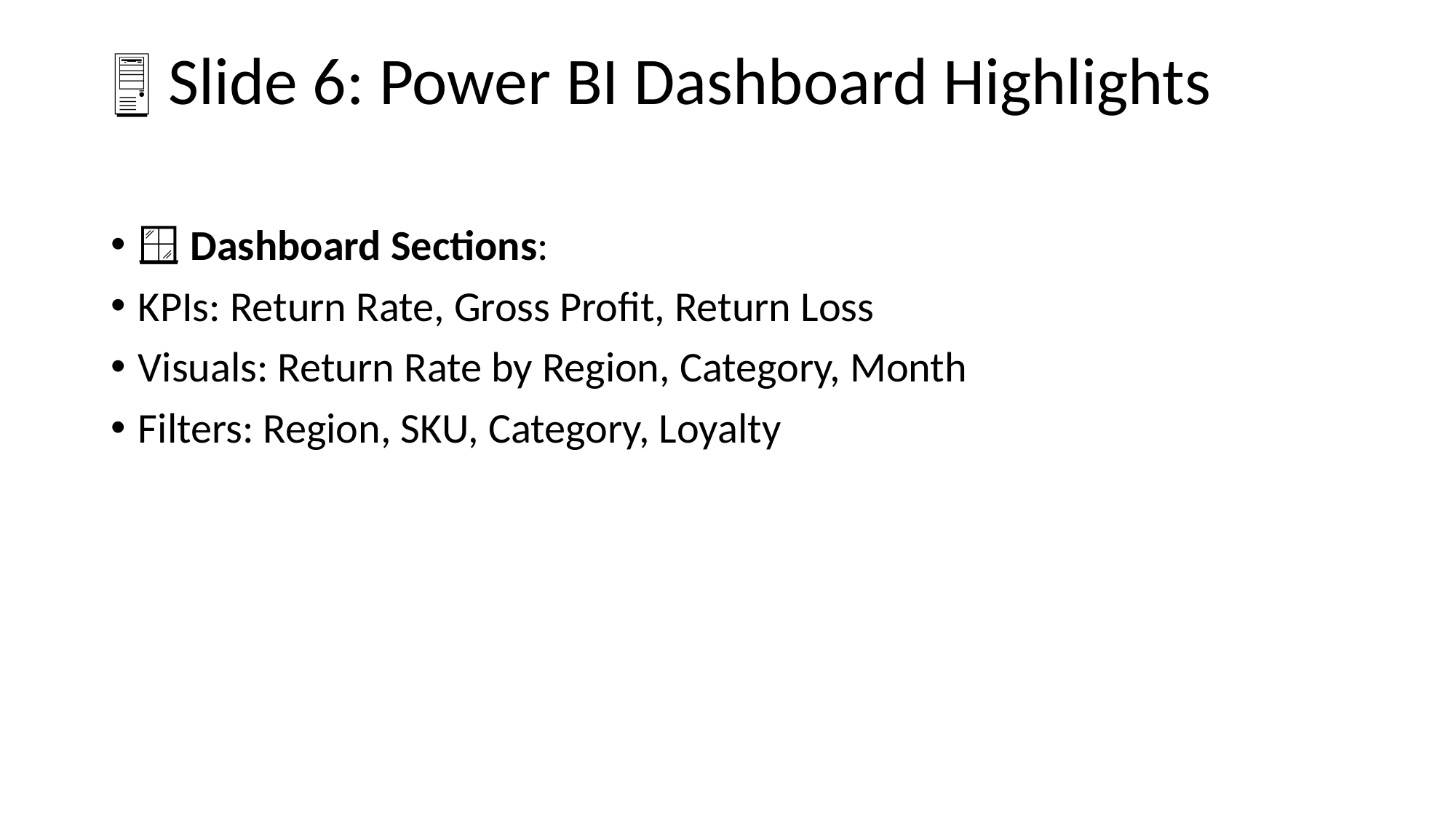

# 🖥️ Slide 6: Power BI Dashboard Highlights
🪟 Dashboard Sections:
KPIs: Return Rate, Gross Profit, Return Loss
Visuals: Return Rate by Region, Category, Month
Filters: Region, SKU, Category, Loyalty